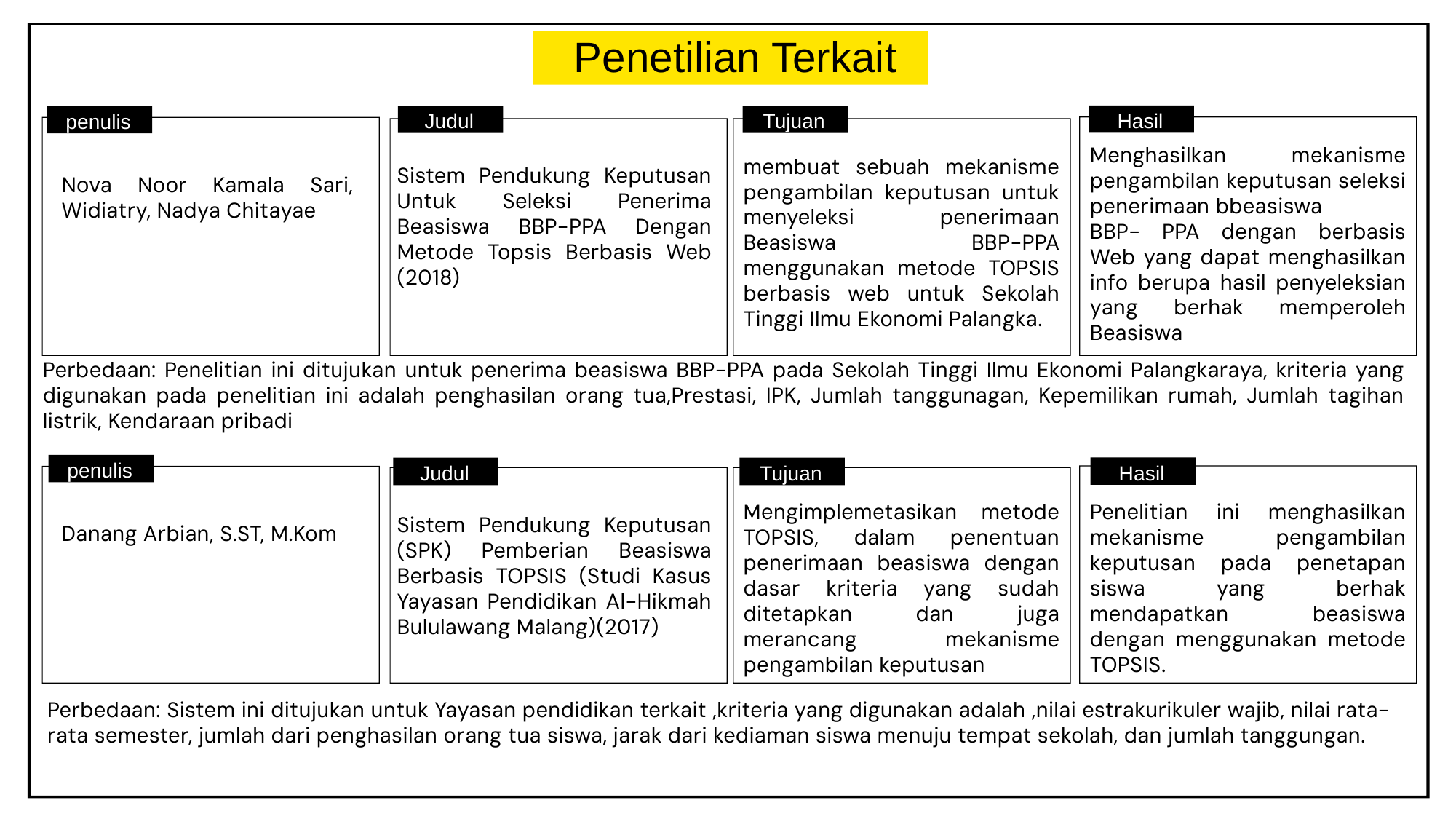

Penetilian Terkait

Hasil
Judul
Tujuan
penulis

Menghasilkan mekanisme pengambilan keputusan seleksi penerimaan bbeasiswa
BBP- PPA dengan berbasis Web yang dapat menghasilkan info berupa hasil penyeleksian yang berhak memperoleh Beasiswa
membuat sebuah mekanisme pengambilan keputusan untuk menyeleksi penerimaan Beasiswa BBP-PPA menggunakan metode TOPSIS berbasis web untuk Sekolah Tinggi Ilmu Ekonomi Palangka.
Sistem Pendukung Keputusan Untuk Seleksi Penerima Beasiswa BBP-PPA Dengan Metode Topsis Berbasis Web (2018)
Nova Noor Kamala Sari, Widiatry, Nadya Chitayae
Perbedaan: Penelitian ini ditujukan untuk penerima beasiswa BBP-PPA pada Sekolah Tinggi Ilmu Ekonomi Palangkaraya, kriteria yang digunakan pada penelitian ini adalah penghasilan orang tua,Prestasi, IPK, Jumlah tanggunagan, Kepemilikan rumah, Jumlah tagihan listrik, Kendaraan pribadi
penulis

Hasil
Judul
Tujuan

Penelitian ini menghasilkan mekanisme pengambilan keputusan pada penetapan siswa yang berhak mendapatkan beasiswa dengan menggunakan metode TOPSIS.
Mengimplemetasikan metode TOPSIS, dalam penentuan penerimaan beasiswa dengan dasar kriteria yang sudah ditetapkan dan juga merancang mekanisme pengambilan keputusan
Sistem Pendukung Keputusan (SPK) Pemberian Beasiswa Berbasis TOPSIS (Studi Kasus Yayasan Pendidikan Al-Hikmah Bululawang Malang)(2017)
Danang Arbian, S.ST, M.Kom
Perbedaan: Sistem ini ditujukan untuk Yayasan pendidikan terkait ,kriteria yang digunakan adalah ,nilai estrakurikuler wajib, nilai rata-rata semester, jumlah dari penghasilan orang tua siswa, jarak dari kediaman siswa menuju tempat sekolah, dan jumlah tanggungan.